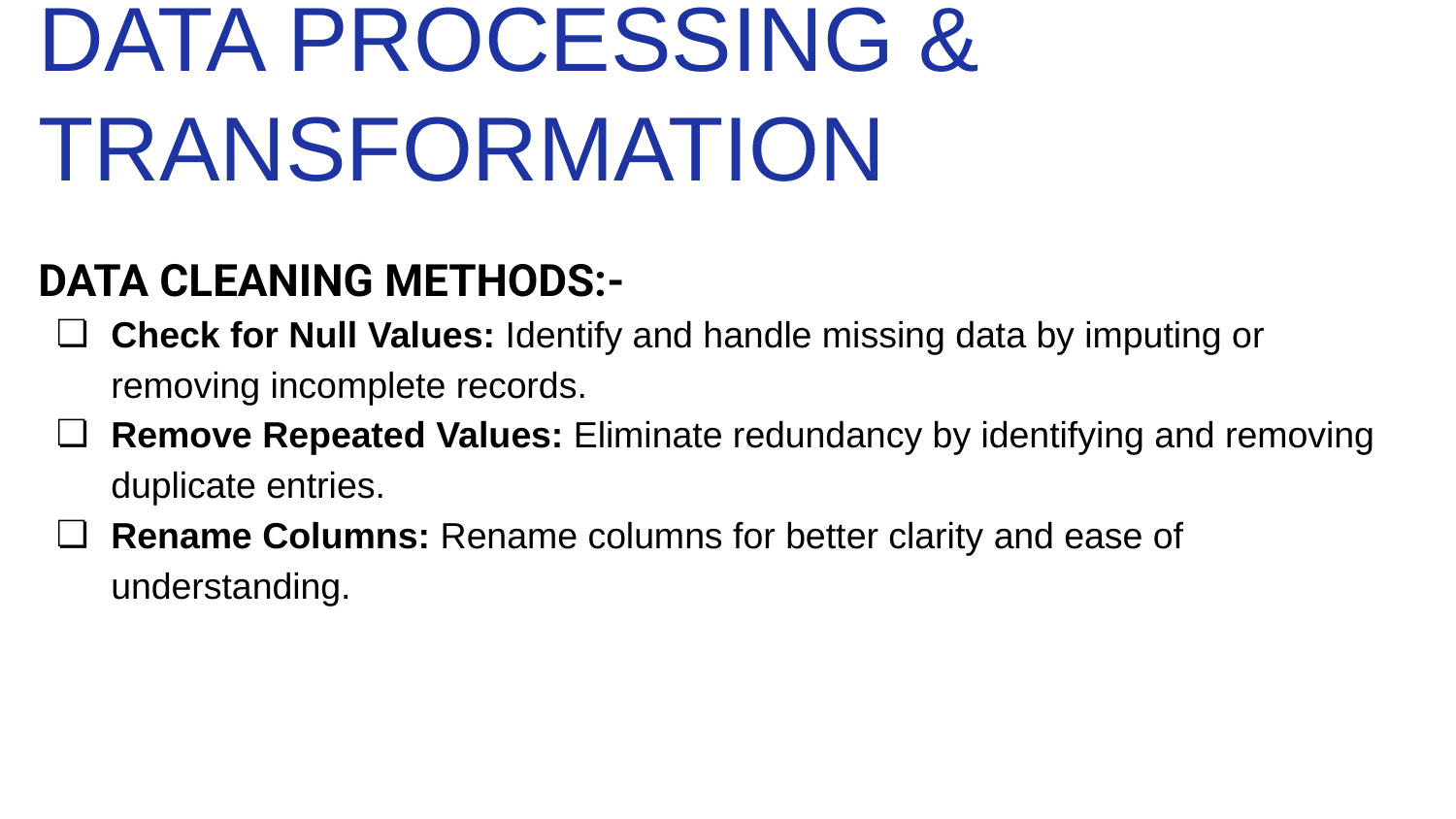

# DATA PROCESSING & TRANSFORMATION
DATA CLEANING METHODS:-
Check for Null Values: Identify and handle missing data by imputing or removing incomplete records.
Remove Repeated Values: Eliminate redundancy by identifying and removing duplicate entries.
Rename Columns: Rename columns for better clarity and ease of understanding.